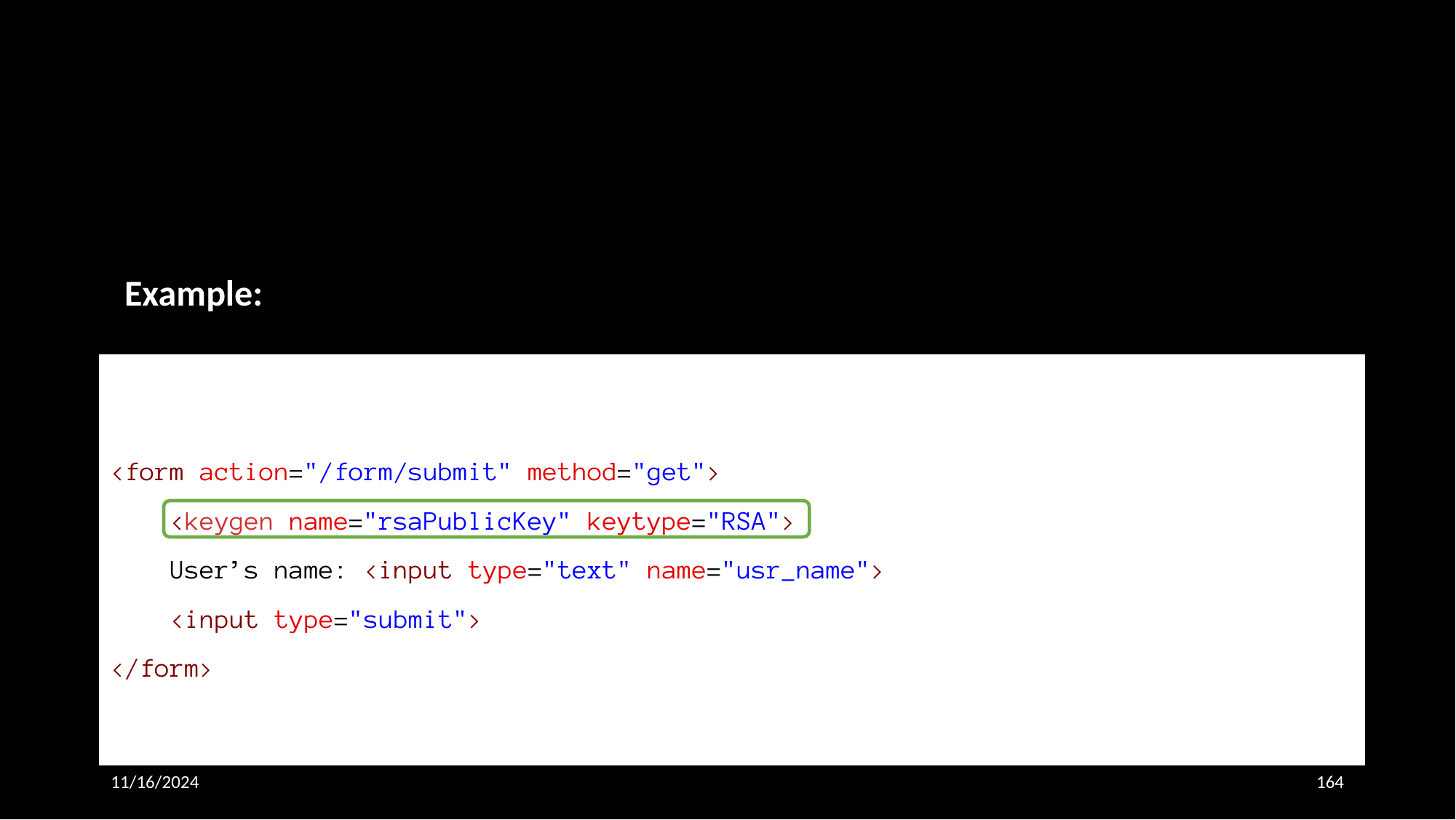

Example:
<form action="/form/submit" method="get">
    <keygen name="rsaPublicKey" keytype="RSA">
    User’s name: <input type="text" name="usr_name">
    <input type="submit">
</form>

11/16/2024
164